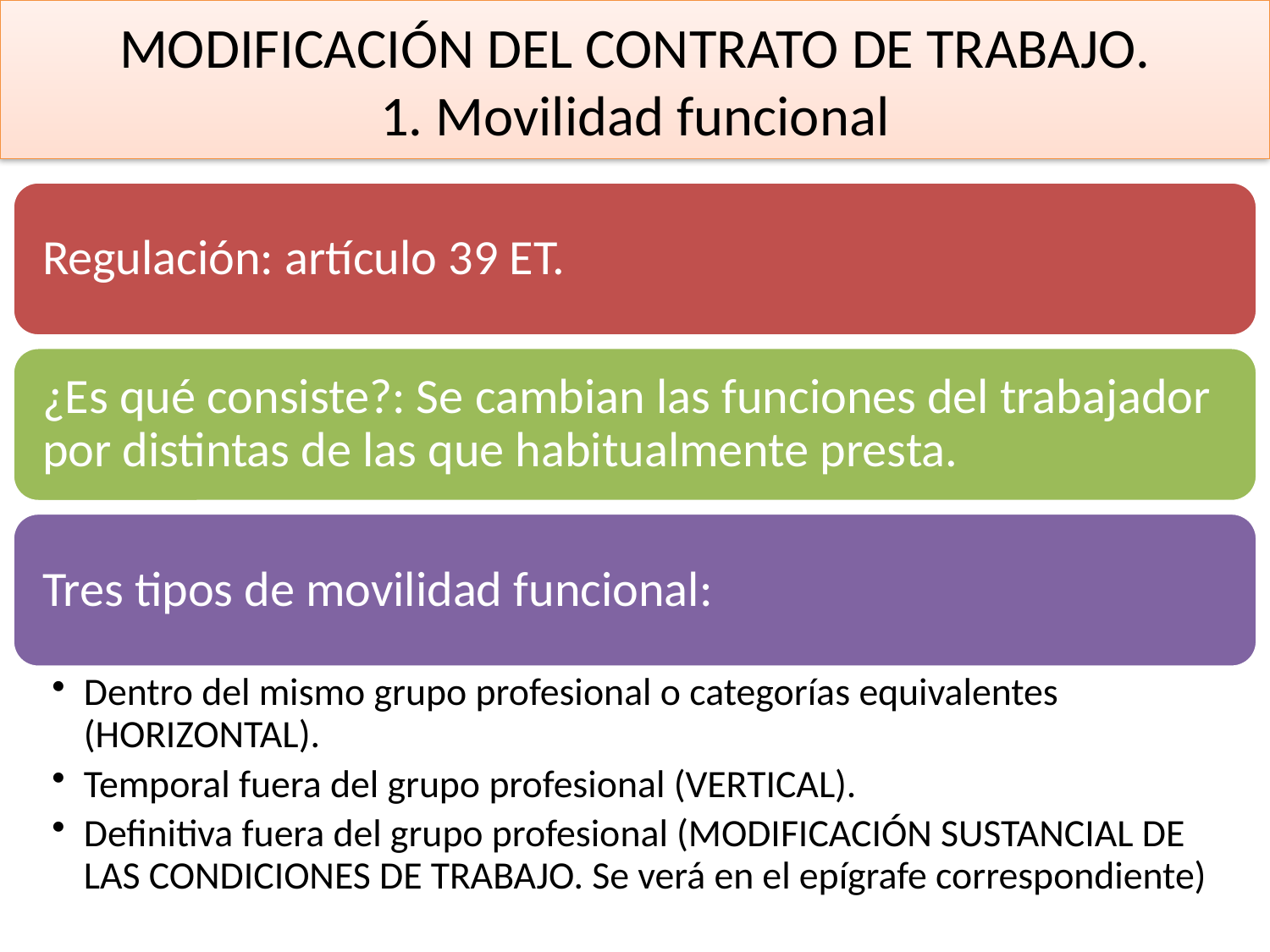

# MODIFICACIÓN DEL CONTRATO DE TRABAJO. 1. Movilidad funcional
Regulación: artículo 39 ET.
¿Es qué consiste?: Se cambian las funciones del trabajador por distintas de las que habitualmente presta.
Tres tipos de movilidad funcional:
Dentro del mismo grupo profesional o categorías equivalentes (HORIZONTAL).
Temporal fuera del grupo profesional (VERTICAL).
Definitiva fuera del grupo profesional (MODIFICACIÓN SUSTANCIAL DE LAS CONDICIONES DE TRABAJO. Se verá en el epígrafe correspondiente)